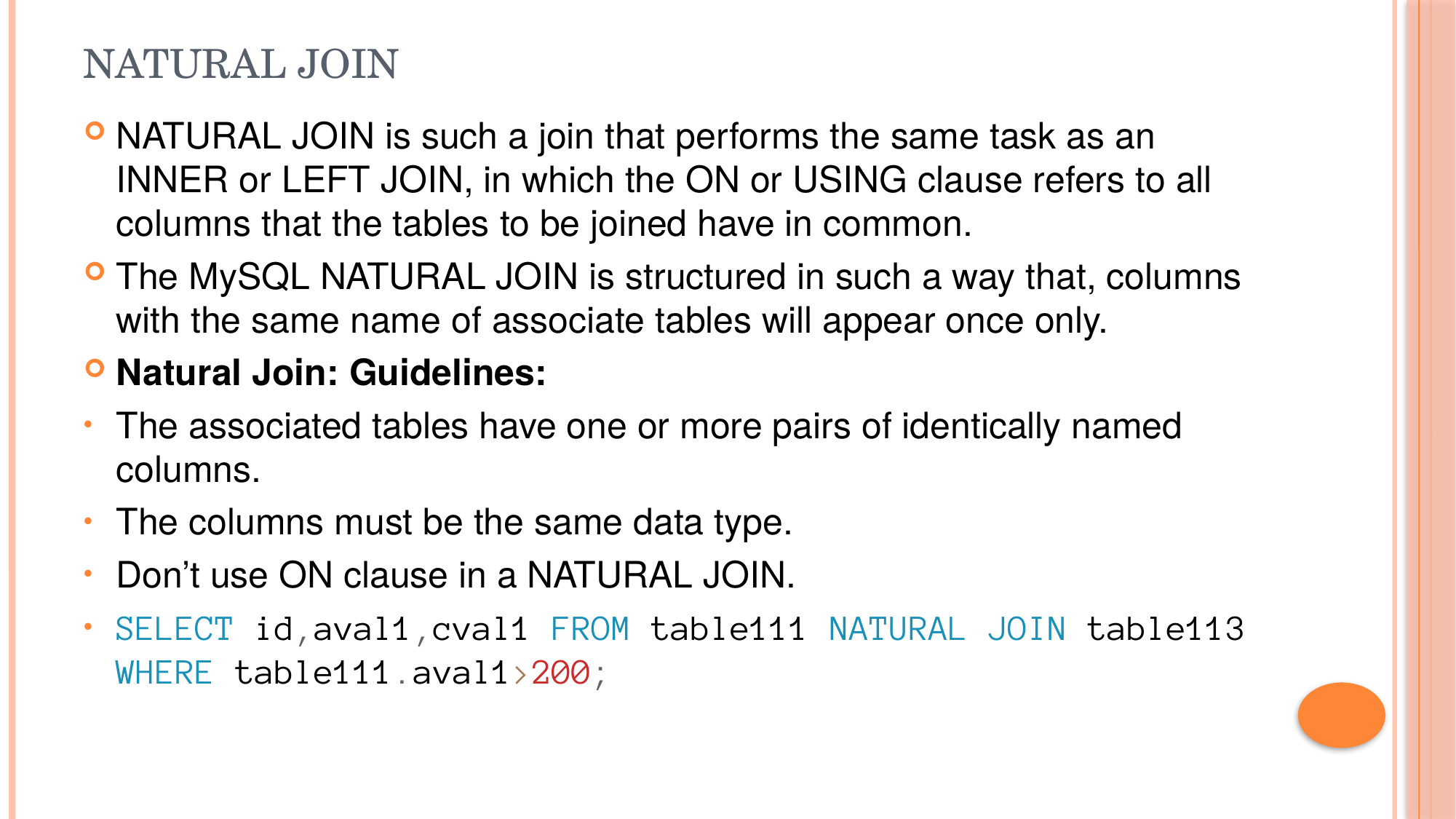

# Natural join
NATURAL JOIN is such a join that performs the same task as an INNER or LEFT JOIN, in which the ON or USING clause refers to all columns that the tables to be joined have in common.
The MySQL NATURAL JOIN is structured in such a way that, columns with the same name of associate tables will appear once only.
Natural Join: Guidelines:
The associated tables have one or more pairs of identically named columns.
The columns must be the same data type.
Don’t use ON clause in a NATURAL JOIN.
SELECT id,aval1,cval1 FROM table111 NATURAL JOIN table113 WHERE table111.aval1>200;